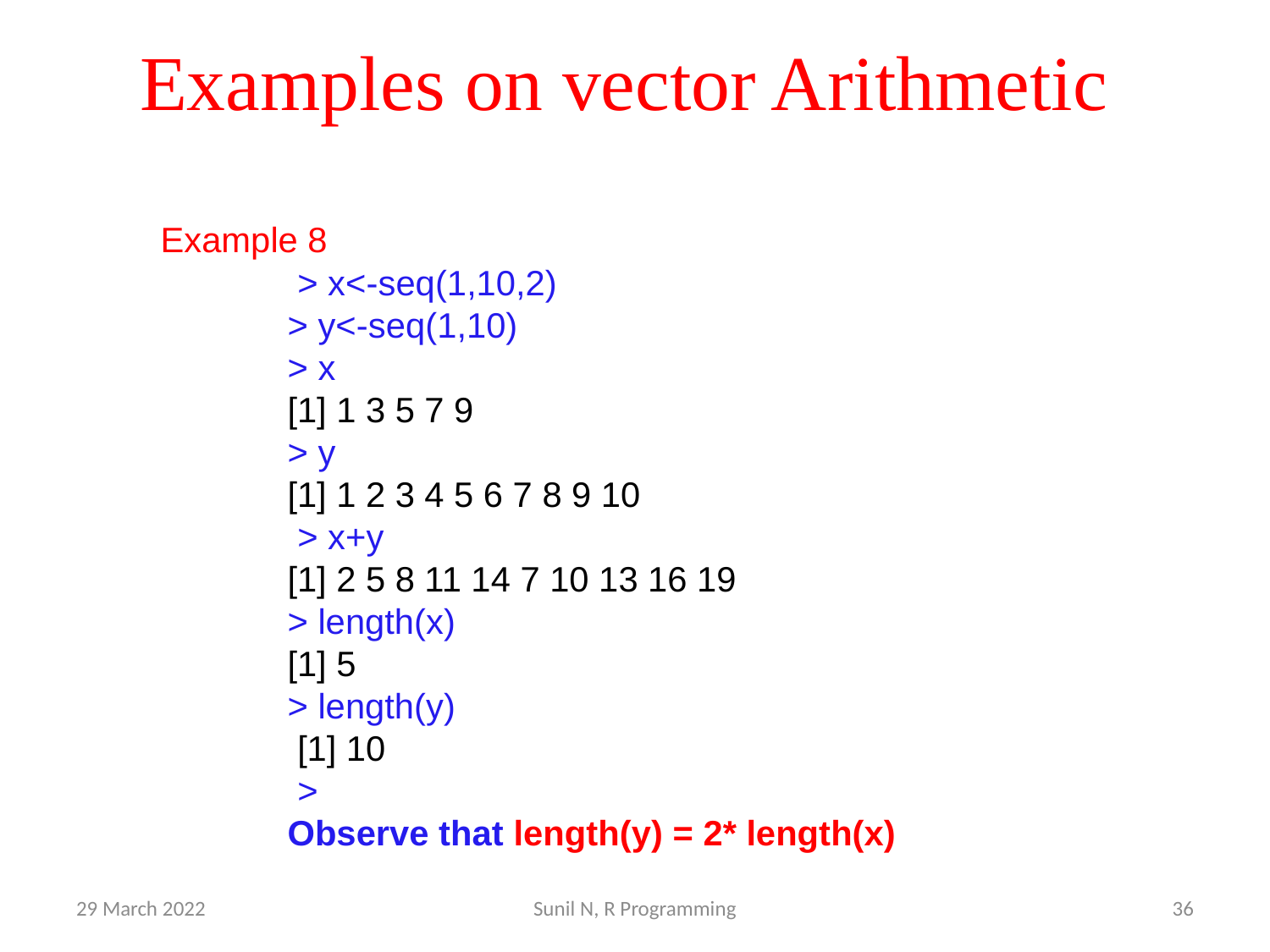

# Examples on vector Arithmetic
Example 8
	 > x<-seq(1,10,2)
	> y<-seq(1,10)
	> x
	[1] 1 3 5 7 9
	> y
	[1] 1 2 3 4 5 6 7 8 9 10
	 > x+y
	[1] 2 5 8 11 14 7 10 13 16 19
	> length(x)
	[1] 5
	> length(y)
	 [1] 10
	 >
	Observe that length(y) = 2* length(x)
29 March 2022
Sunil N, R Programming
36